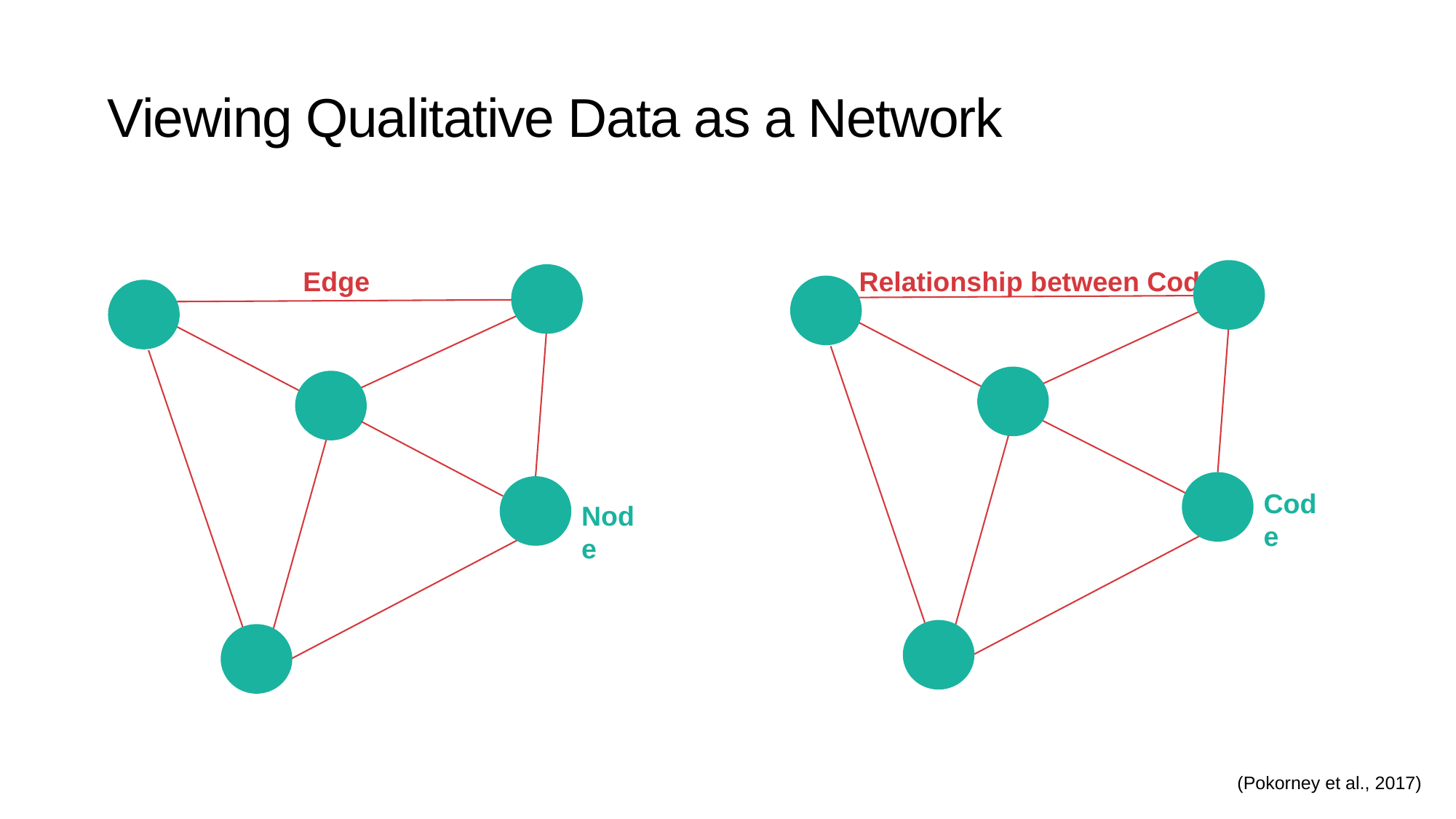

Viewing Qualitative Data as a Network
Edge
Relationship between Codes

Code
Node

(Pokorney et al., 2017)